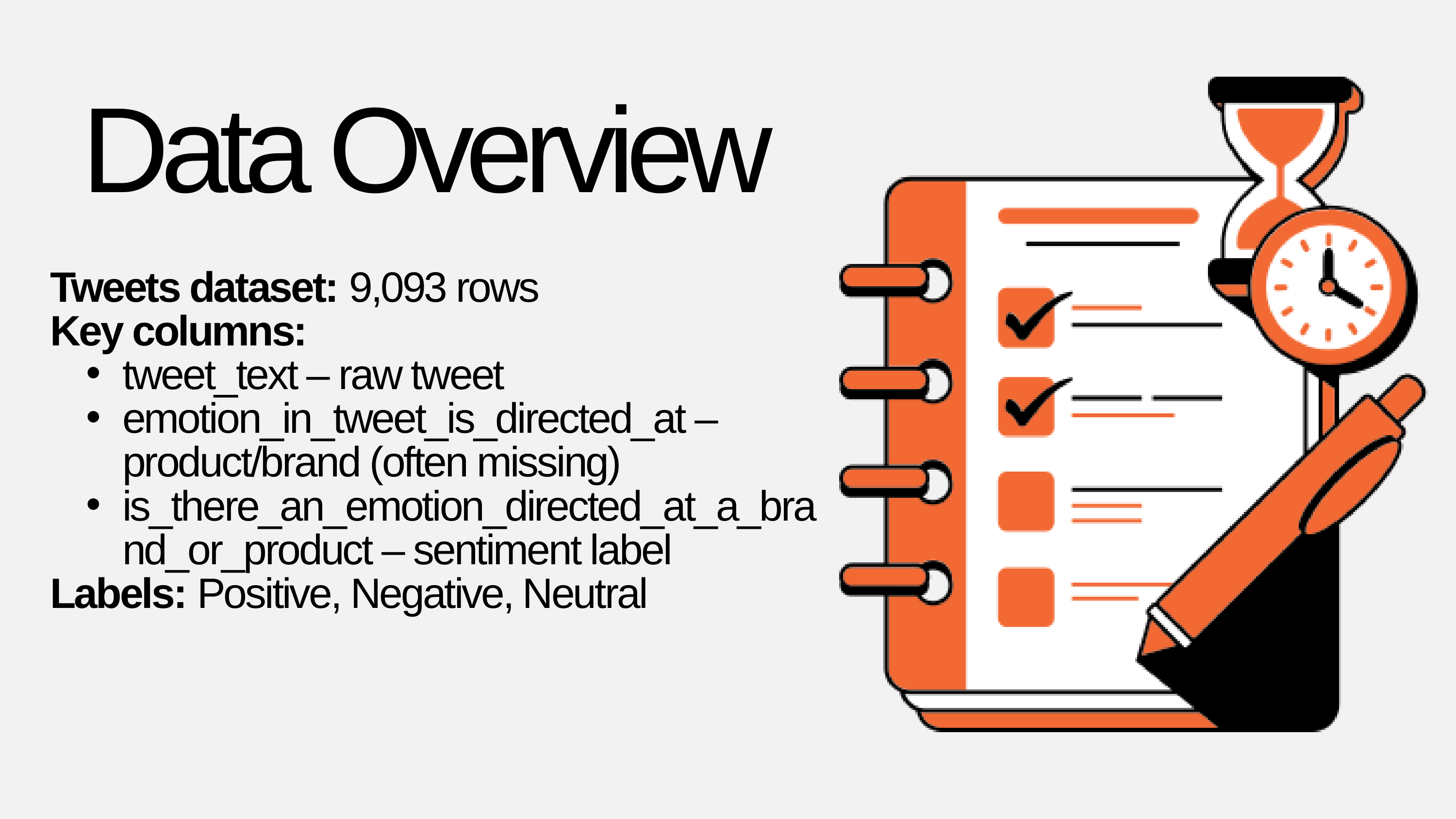

Data Overview
Tweets dataset: 9,093 rows
Key columns:
tweet_text – raw tweet
emotion_in_tweet_is_directed_at – product/brand (often missing)
is_there_an_emotion_directed_at_a_brand_or_product – sentiment label
Labels: Positive, Negative, Neutral